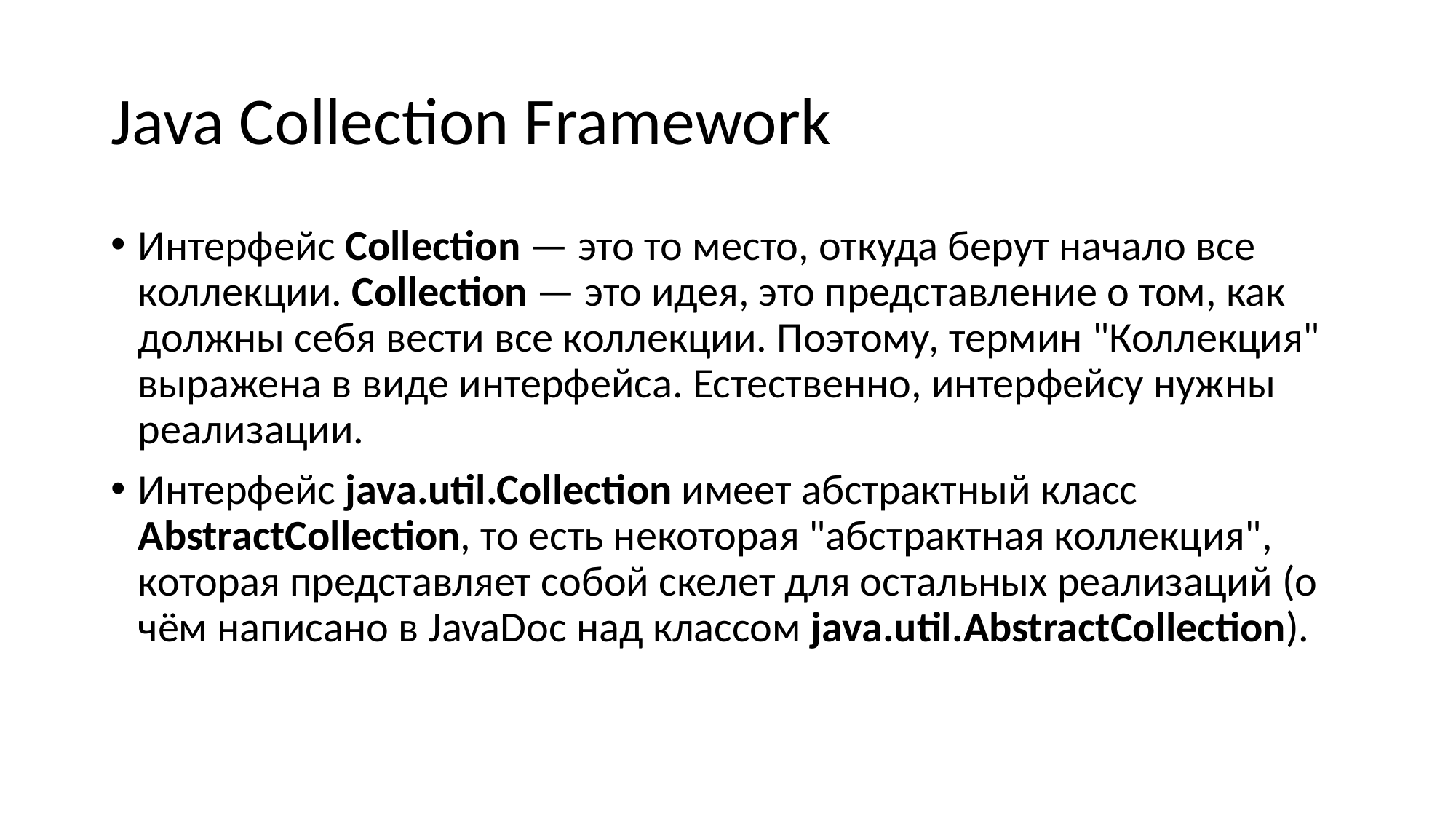

# Java Collection Framework
Интерфейс Collection — это то место, откуда берут начало все коллекции. Collection — это идея, это представление о том, как должны себя вести все коллекции. Поэтому, термин "Коллекция" выражена в виде интерфейса. Естественно, интерфейсу нужны реализации.
Интерфейс java.util.Collection имеет абстрактный класс AbstractCollection, то есть некоторая "абстрактная коллекция", которая представляет собой скелет для остальных реализаций (о чём написано в JavaDoc над классом java.util.AbstractCollection).